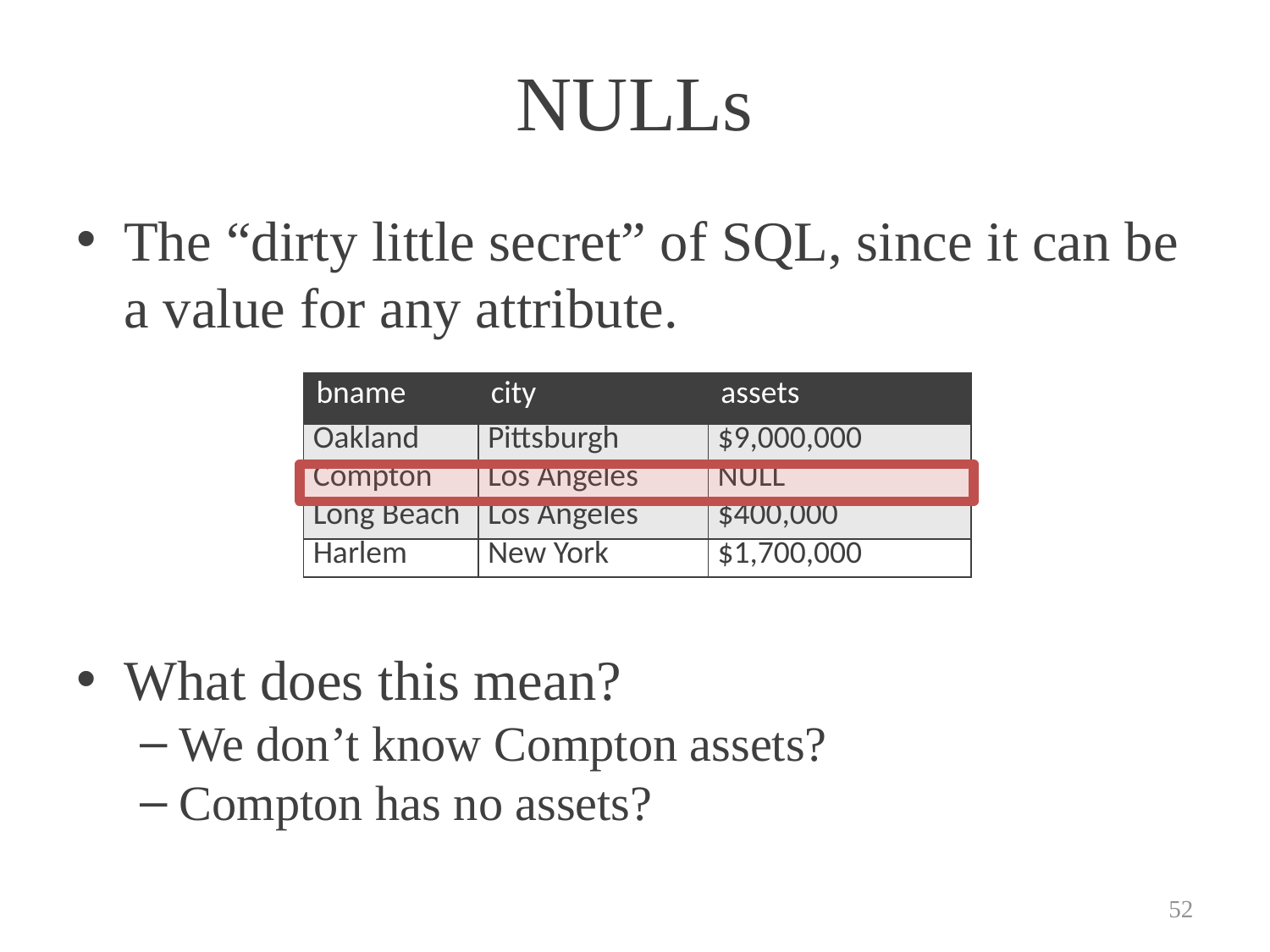

# NULLs
The “dirty little secret” of SQL, since it can be a value for any attribute.

What does this mean?
We don’t know Compton assets?
Compton has no assets?

| bname | city | assets |
| --- | --- | --- |
| Oakland | Pittsburgh | $9,000,000 |
| Compton | Los Angeles | NULL |
| Long Beach | Los Angeles | $400,000 |
| Harlem | New York | $1,700,000 |

52